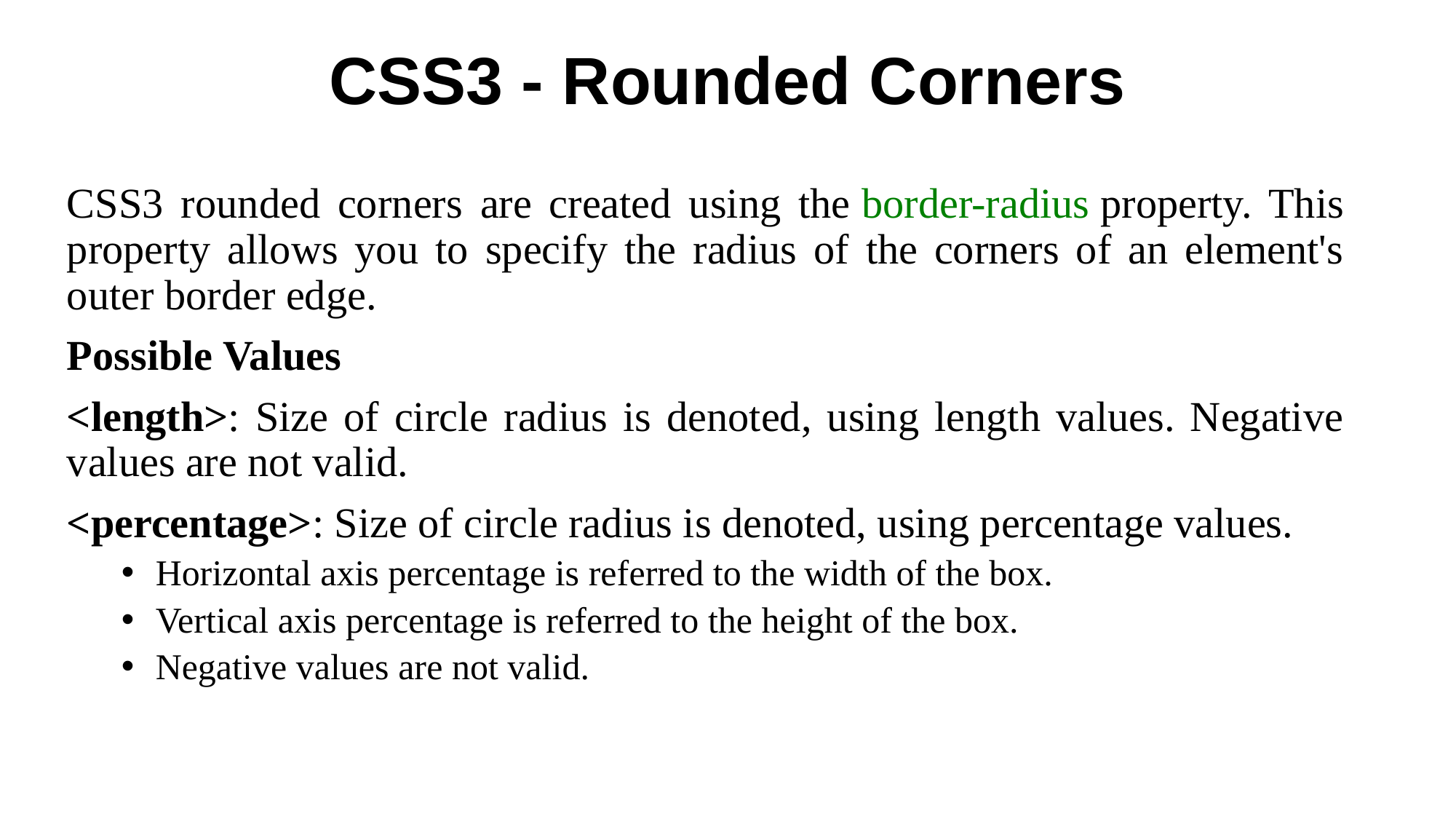

# CSS3 - Rounded Corners
CSS3 rounded corners are created using the border-radius property. This property allows you to specify the radius of the corners of an element's outer border edge.
Possible Values
<length>: Size of circle radius is denoted, using length values. Negative values are not valid.
<percentage>: Size of circle radius is denoted, using percentage values.
Horizontal axis percentage is referred to the width of the box.
Vertical axis percentage is referred to the height of the box.
Negative values are not valid.